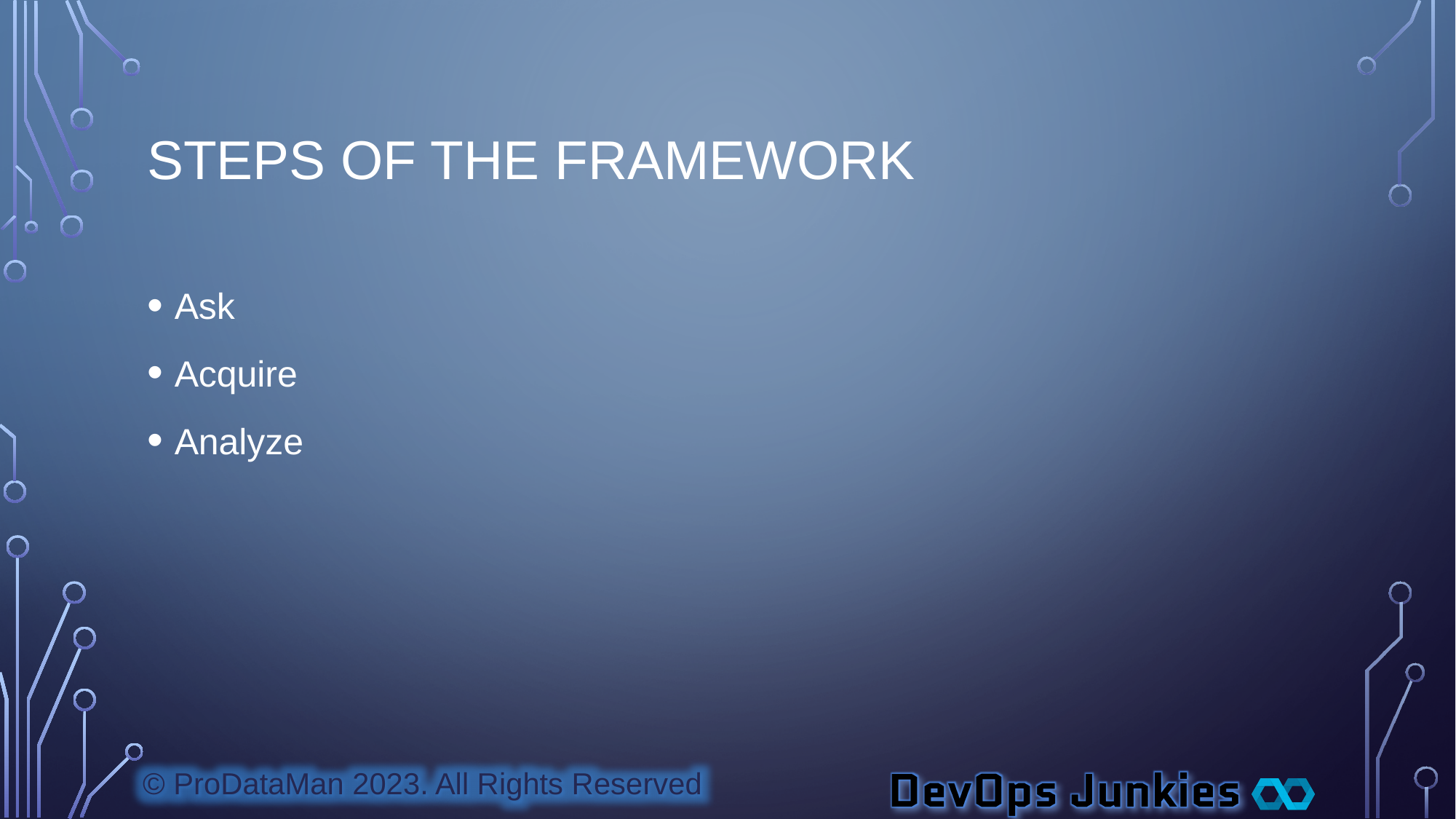

# Steps of the Framework
Ask
Acquire
Analyze